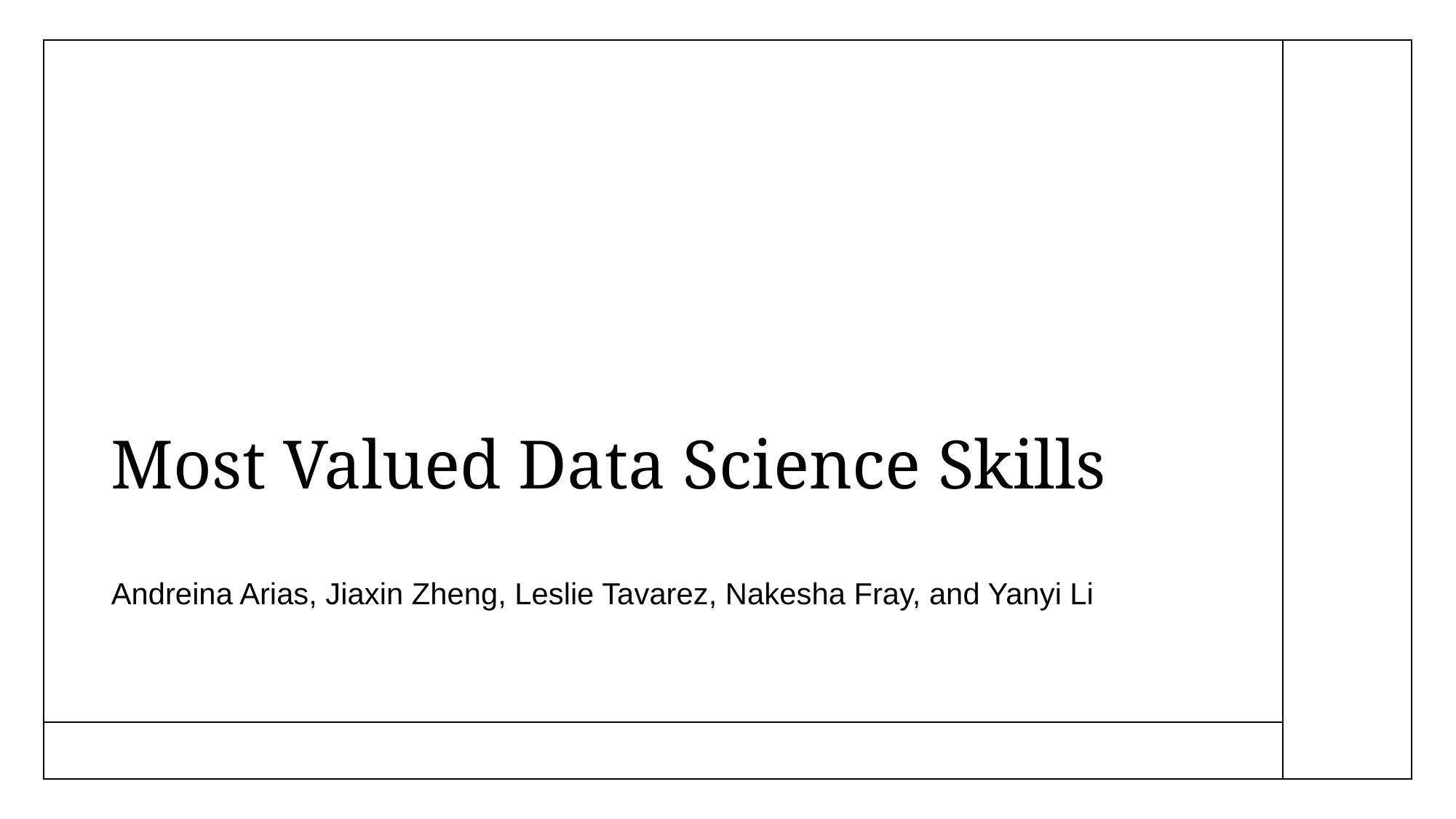

# Most Valued Data Science Skills
Andreina Arias, Jiaxin Zheng, Leslie Tavarez, Nakesha Fray, and Yanyi Li